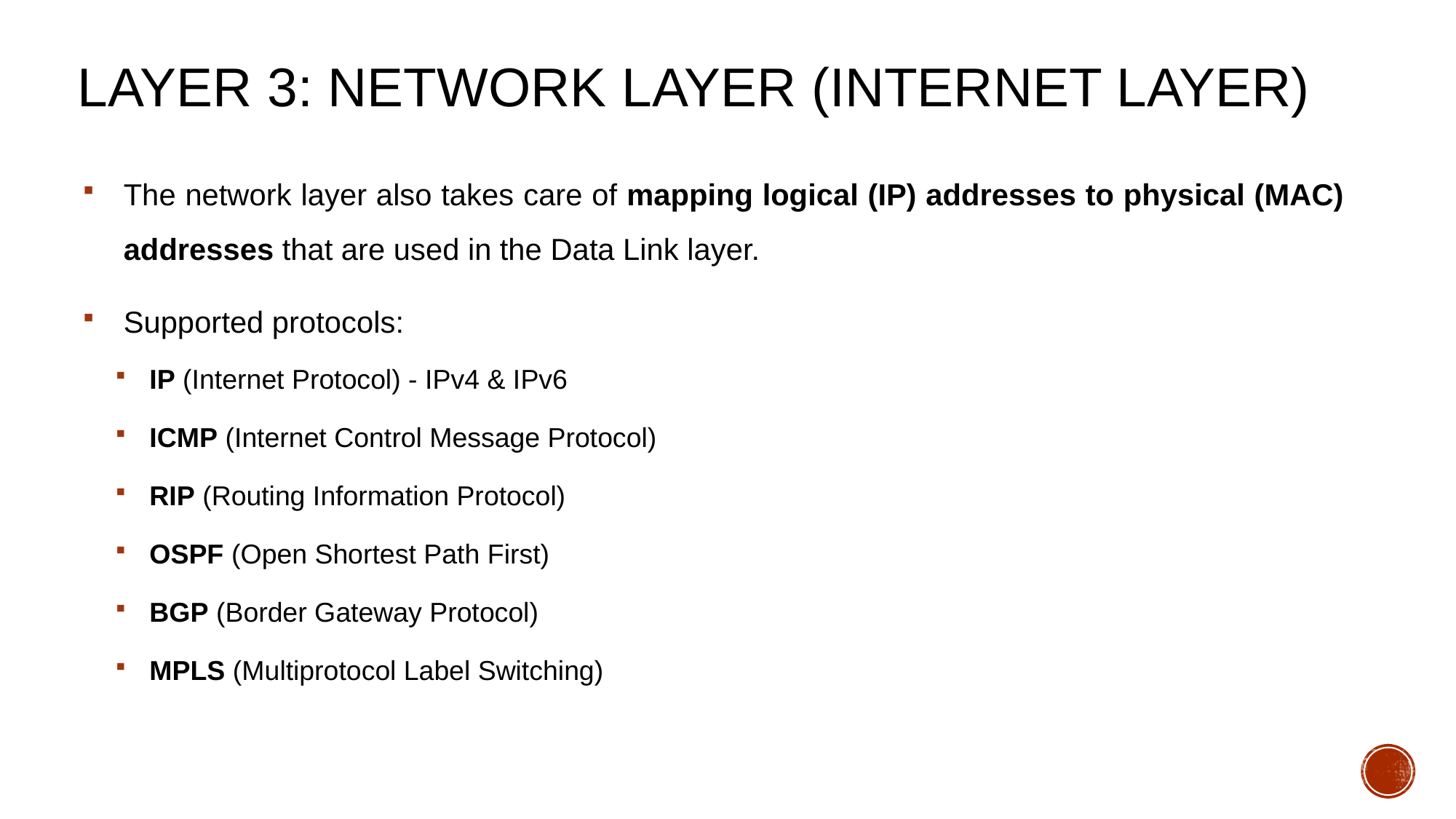

# Layer 3: network layer (internet layer)
The network layer also takes care of mapping logical (IP) addresses to physical (MAC) addresses that are used in the Data Link layer.
Supported protocols:
IP (Internet Protocol) - IPv4 & IPv6
ICMP (Internet Control Message Protocol)
RIP (Routing Information Protocol)
OSPF (Open Shortest Path First)
BGP (Border Gateway Protocol)
MPLS (Multiprotocol Label Switching)